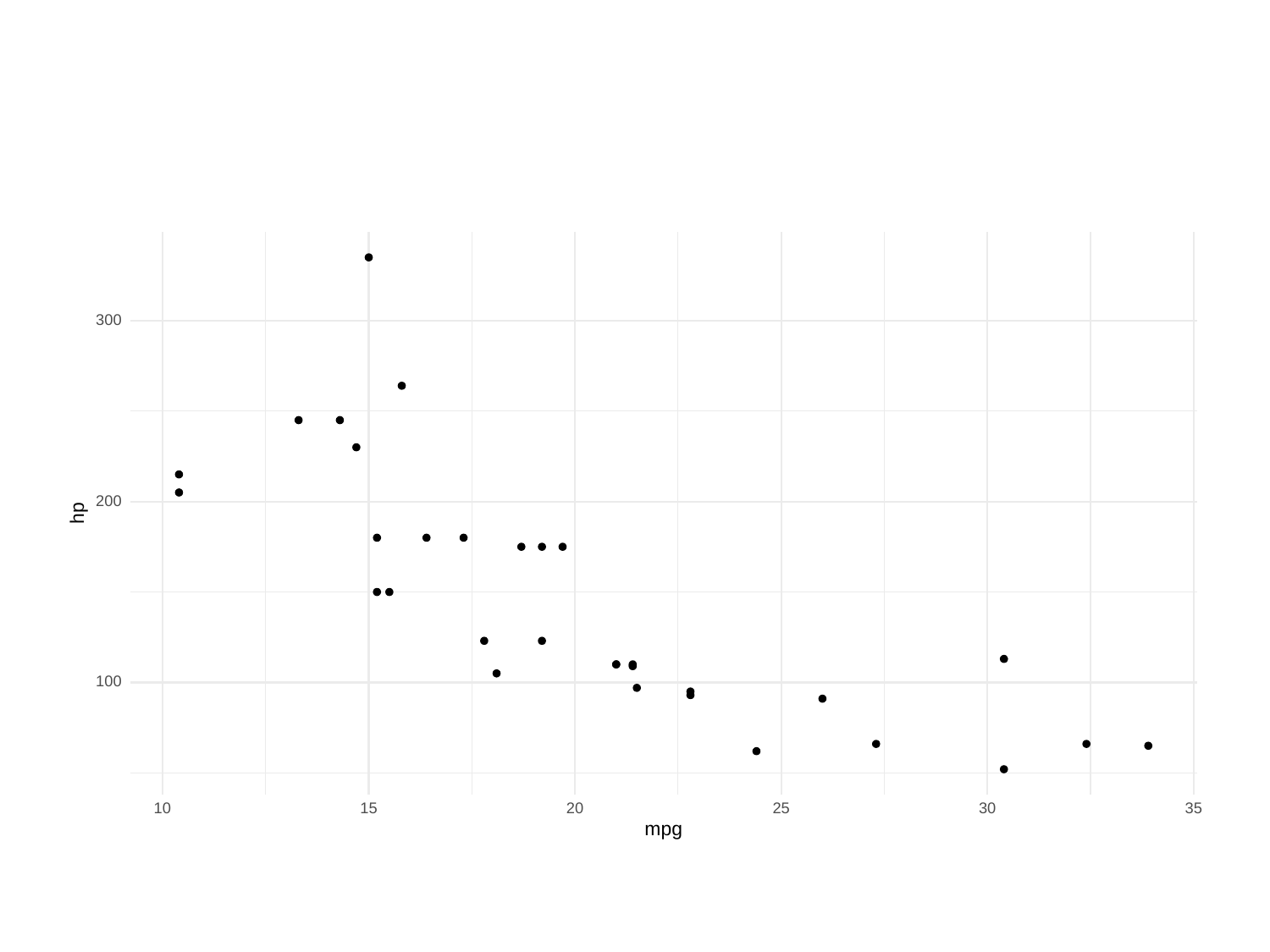

300

200

hp

100

30
35
10
15
20
25
mpg